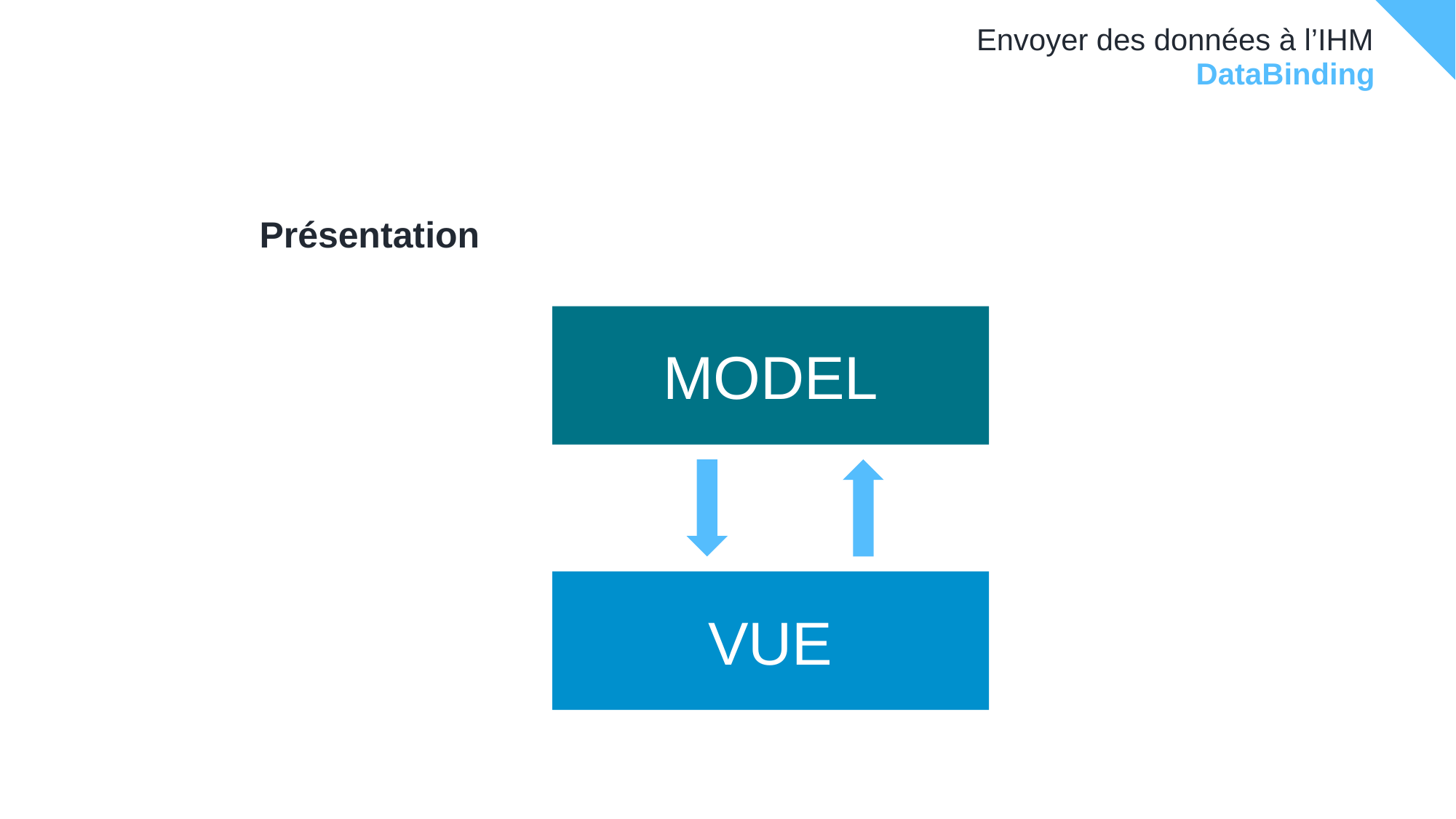

# Envoyer des données à l’IHM
DataBinding
Présentation
MODEL

VUE